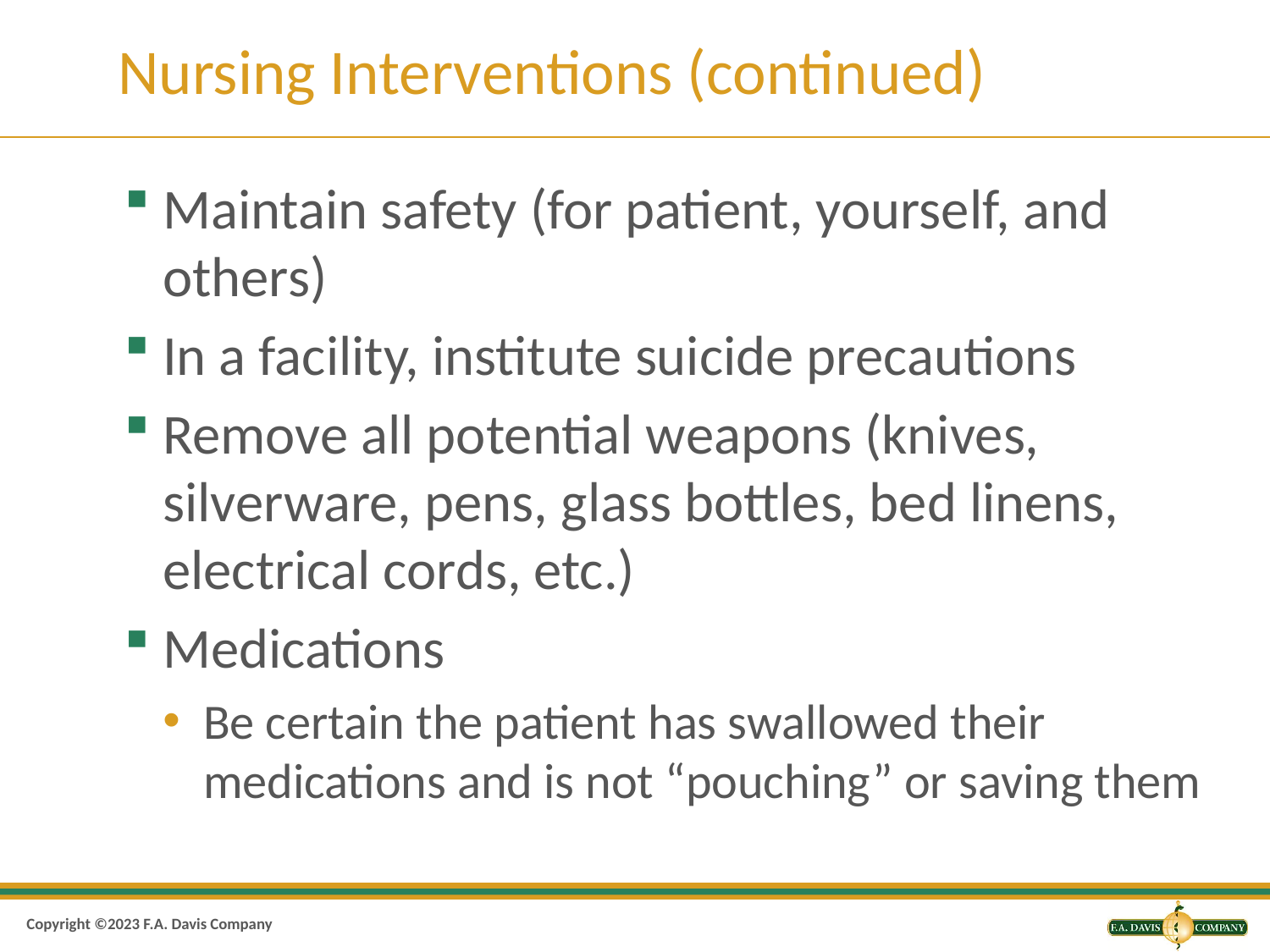

# Nursing Interventions (continued)
Maintain safety (for patient, yourself, and others)
In a facility, institute suicide precautions
Remove all potential weapons (knives, silverware, pens, glass bottles, bed linens, electrical cords, etc.)
Medications
Be certain the patient has swallowed their medications and is not “pouching” or saving them